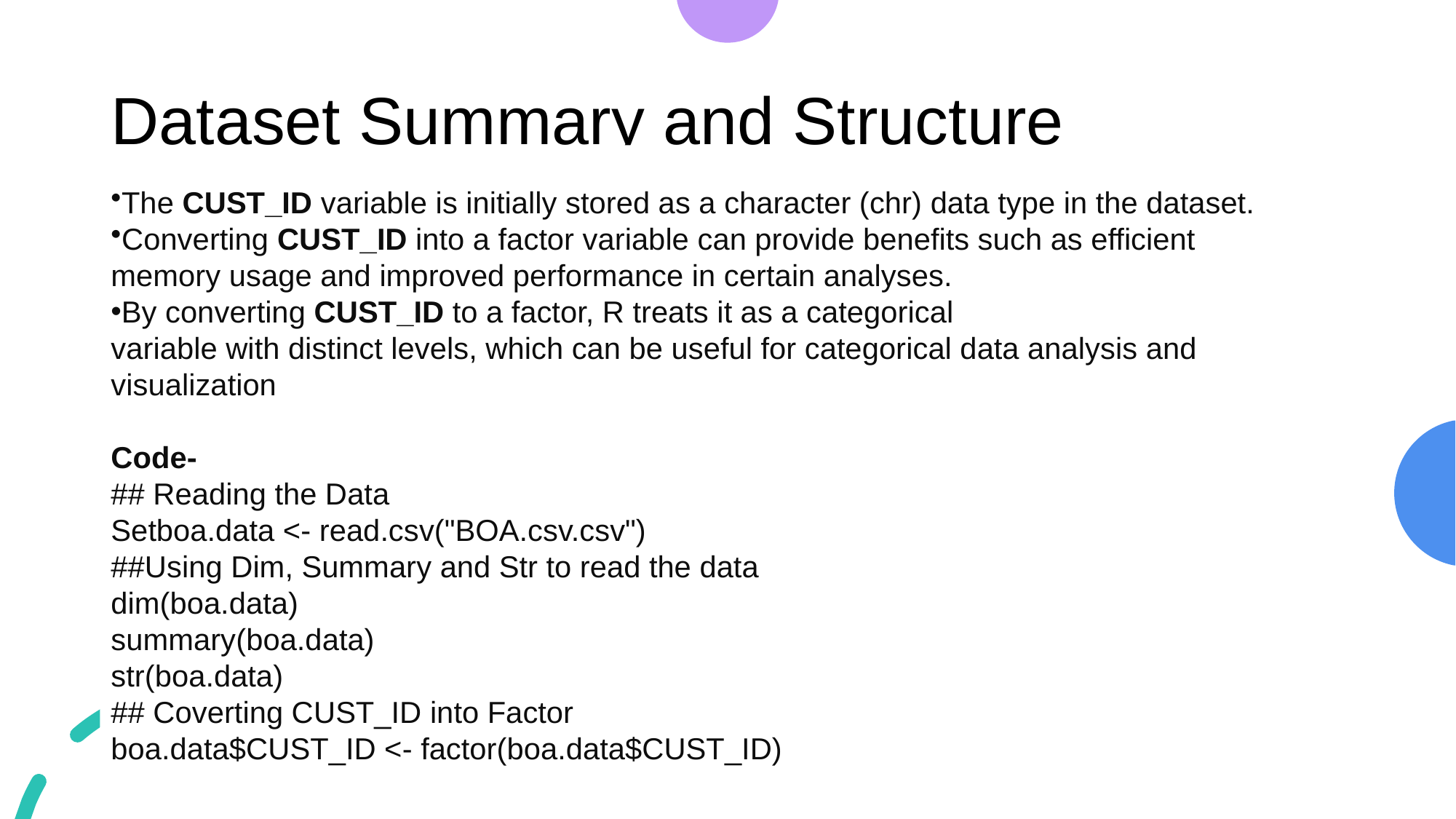

# Dataset Summary and Structure

The CUST_ID variable is initially stored as a character (chr) data type in the dataset.
Converting CUST_ID into a factor variable can provide benefits such as efficient
memory usage and improved performance in certain analyses.
By converting CUST_ID to a factor, R treats it as a categorical
variable with distinct levels, which can be useful for categorical data analysis and visualization

Code-
## Reading the Data
Setboa.data <- read.csv("BOA.csv.csv")
##Using Dim, Summary and Str to read the data
dim(boa.data)
summary(boa.data)
str(boa.data)
## Coverting CUST_ID into Factor
boa.data$CUST_ID <- factor(boa.data$CUST_ID)